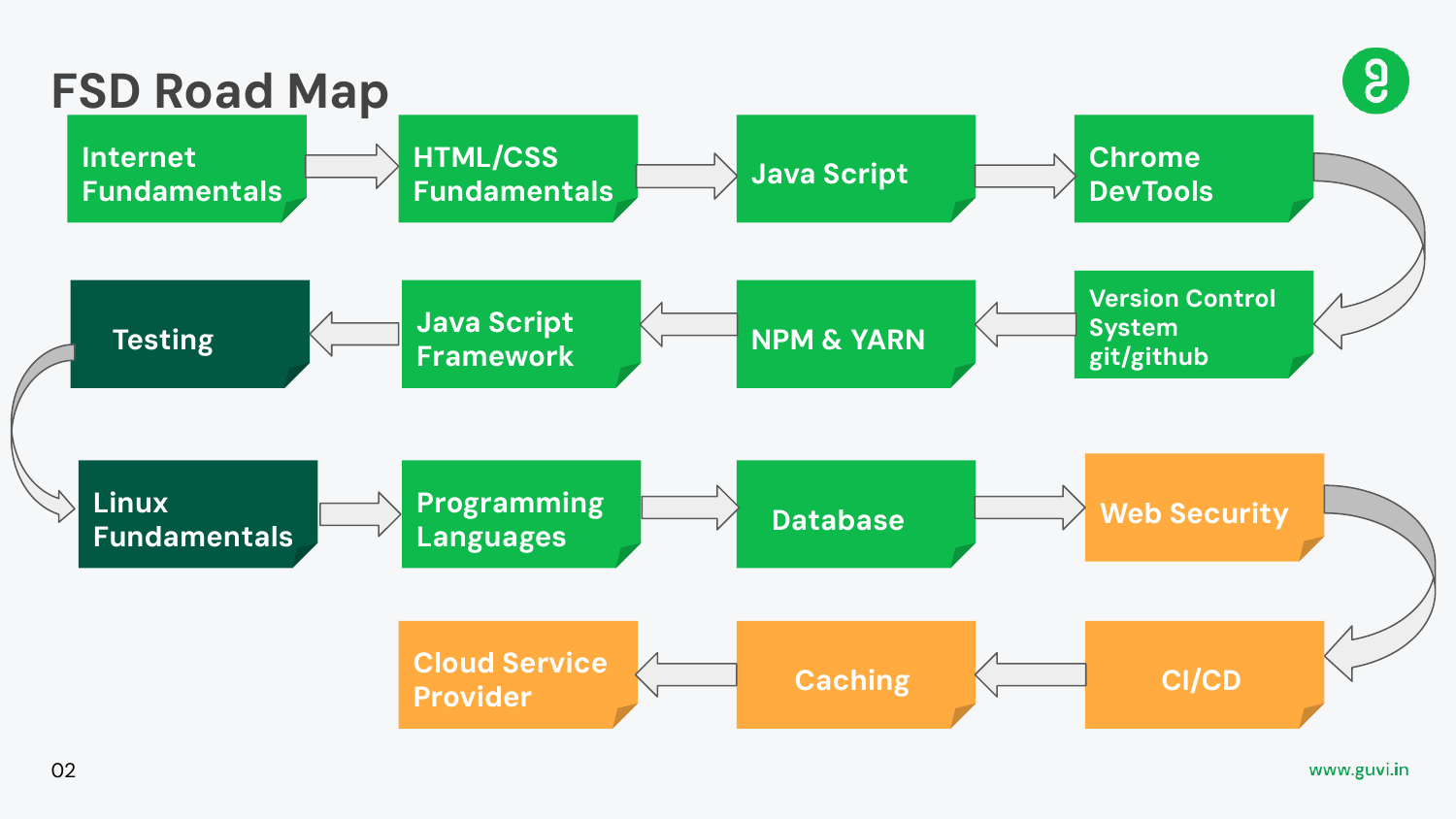

# FSD Road Map

Internet Fundamentals

HTML/CSS Fundamentals

Java Script

Chrome
DevTools

Version Control System
git/github

    Testing

Java Script
Framework

NPM & YARN

Web Security

Linux
Fundamentals

Programming Languages

   Database

Cloud Service Provider

Caching

CI/CD

02